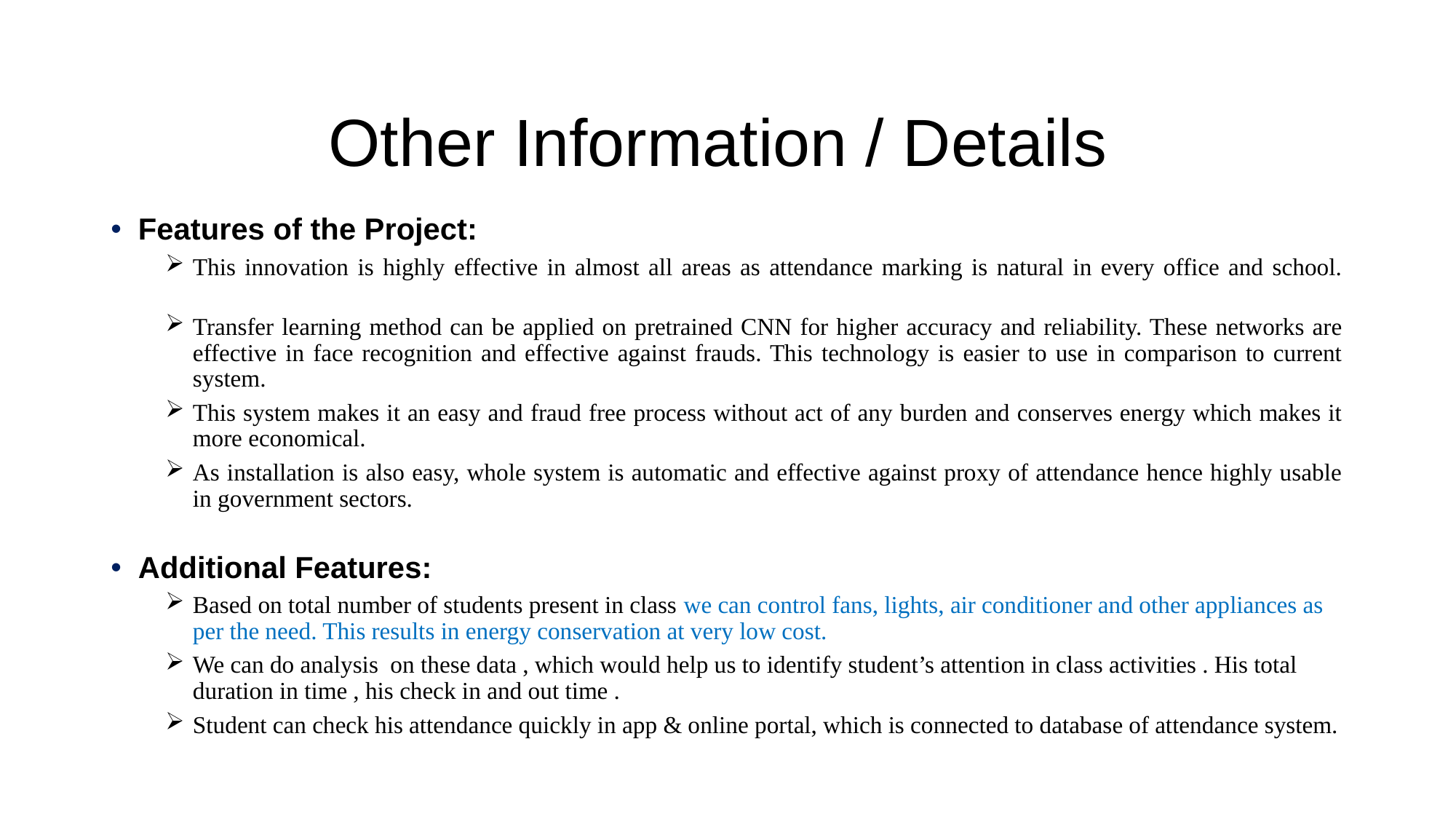

# Other Information / Details
Features of the Project:
This innovation is highly effective in almost all areas as attendance marking is natural in every office and school.
Transfer learning method can be applied on pretrained CNN for higher accuracy and reliability. These networks are effective in face recognition and effective against frauds. This technology is easier to use in comparison to current system.
This system makes it an easy and fraud free process without act of any burden and conserves energy which makes it more economical.
As installation is also easy, whole system is automatic and effective against proxy of attendance hence highly usable in government sectors.

Additional Features:
Based on total number of students present in class we can control fans, lights, air conditioner and other appliances as per the need. This results in energy conservation at very low cost.
We can do analysis  on these data , which would help us to identify student’s attention in class activities . His total duration in time , his check in and out time .
Student can check his attendance quickly in app & online portal, which is connected to database of attendance system.